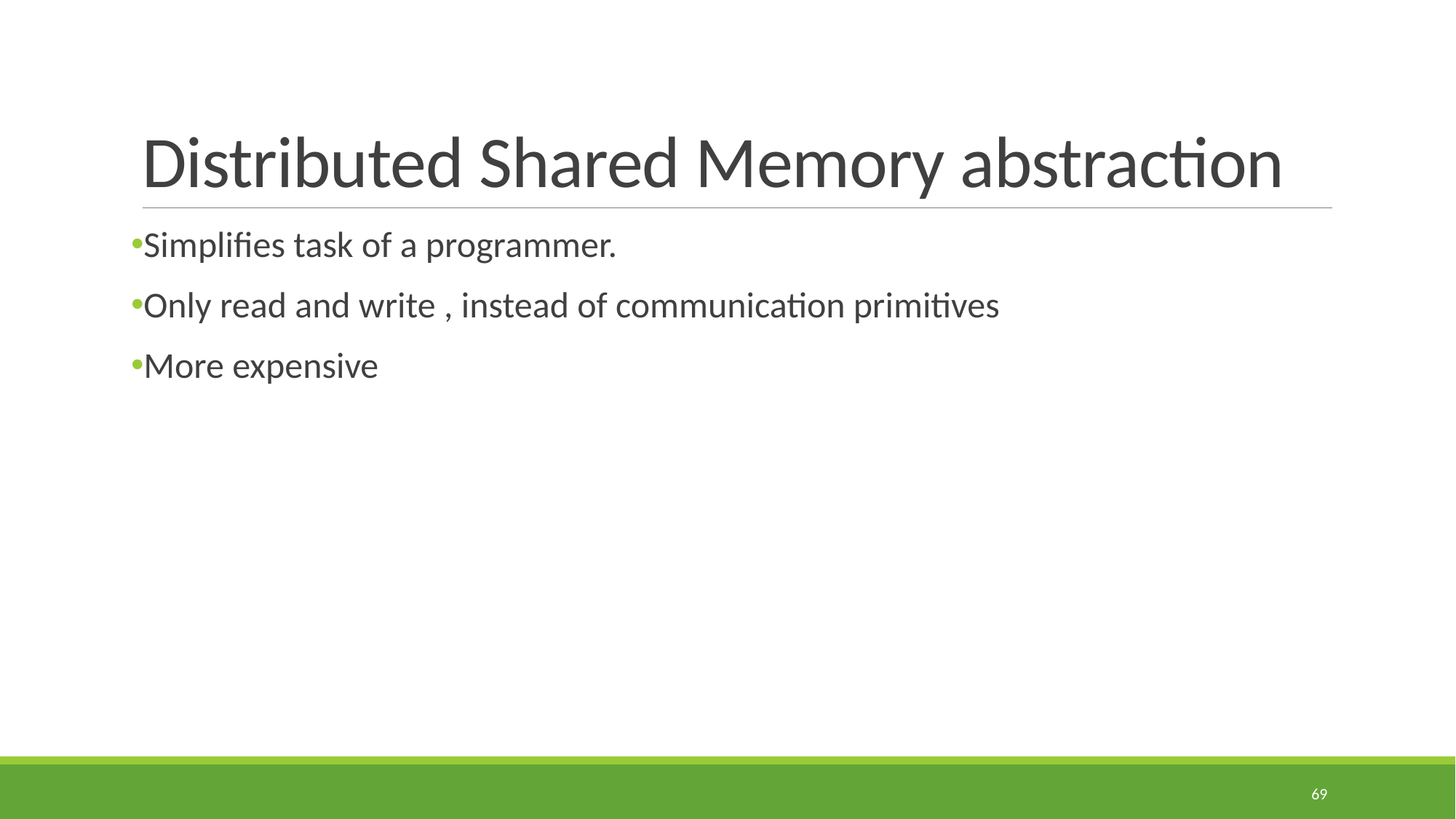

# Distributed Shared Memory abstraction
Simplifies task of a programmer.
Only read and write , instead of communication primitives
More expensive
69